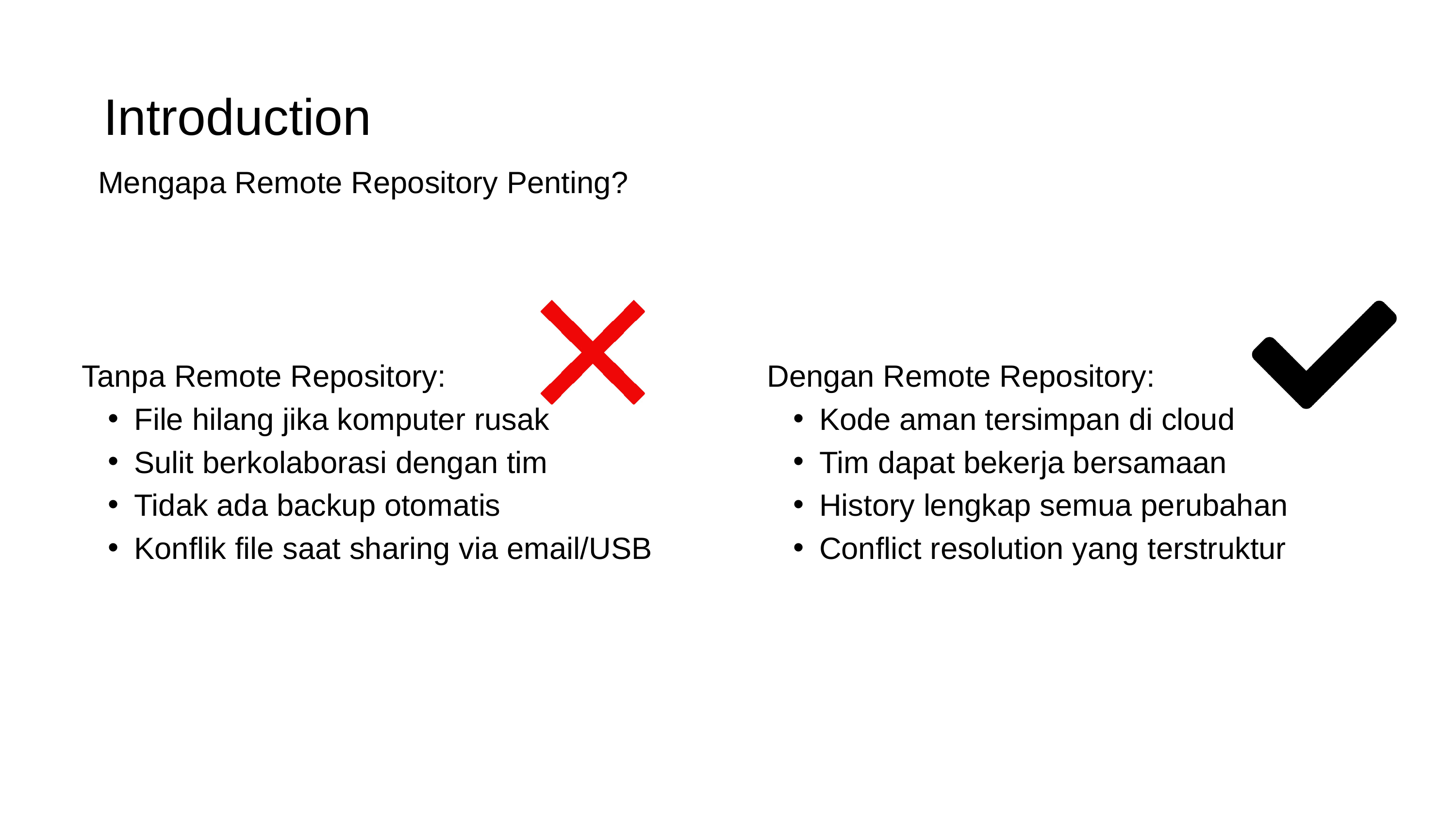

Introduction
Mengapa Remote Repository Penting?

Tanpa Remote Repository:
File hilang jika komputer rusak
Sulit berkolaborasi dengan tim
Tidak ada backup otomatis
Konflik file saat sharing via email/USB

Dengan Remote Repository:
Kode aman tersimpan di cloud
Tim dapat bekerja bersamaan
History lengkap semua perubahan
Conflict resolution yang terstruktur